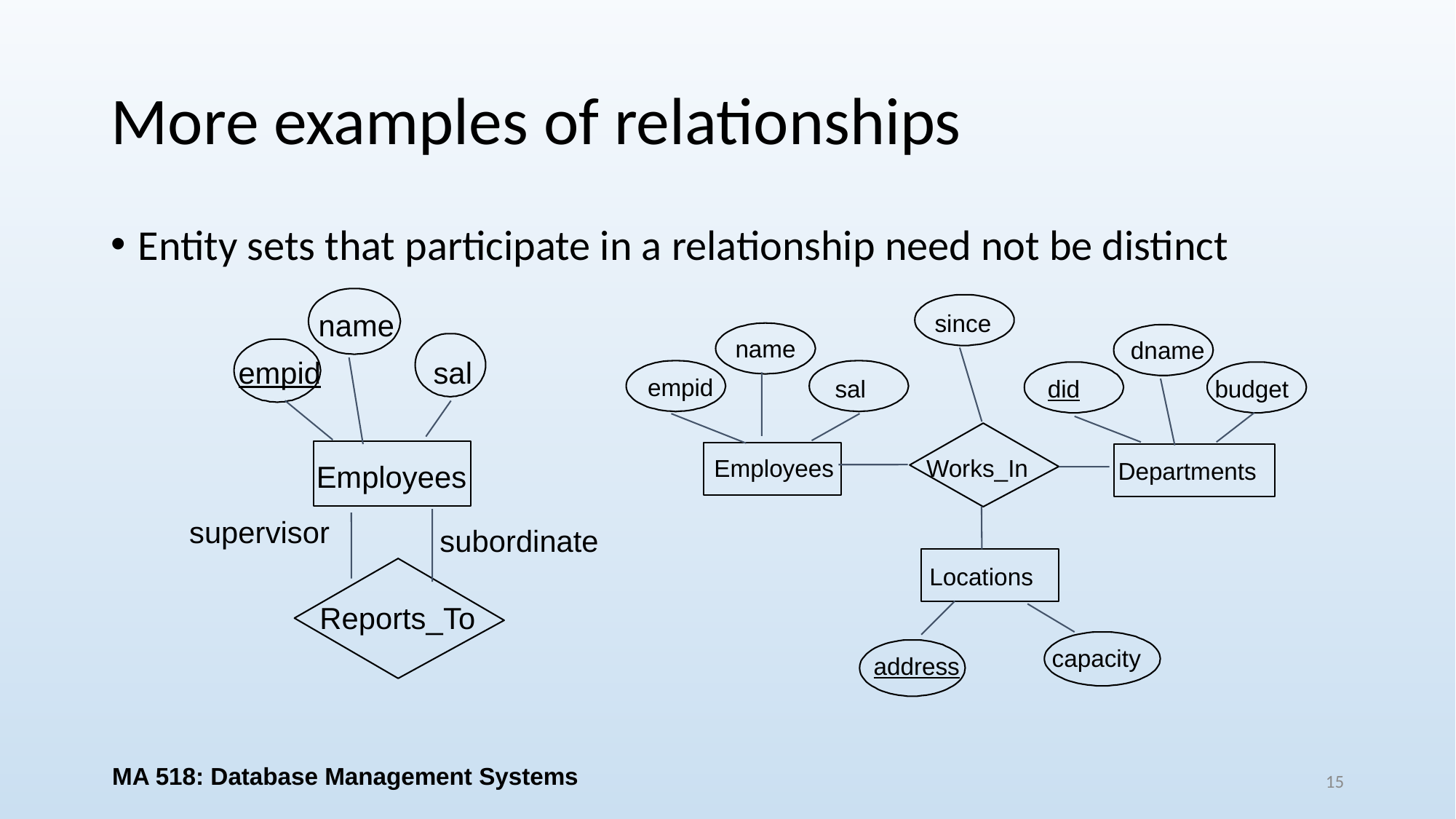

# More examples of relationships
Entity sets that participate in a relationship need not be distinct

name
since

name
dname

sal
empid

empid
budget
sal
did

Employees
Works_In
Departments
Employees

supervisor

subordinate

Locations

Reports_To

capacity

address
MA 518: Database Management Systems
15